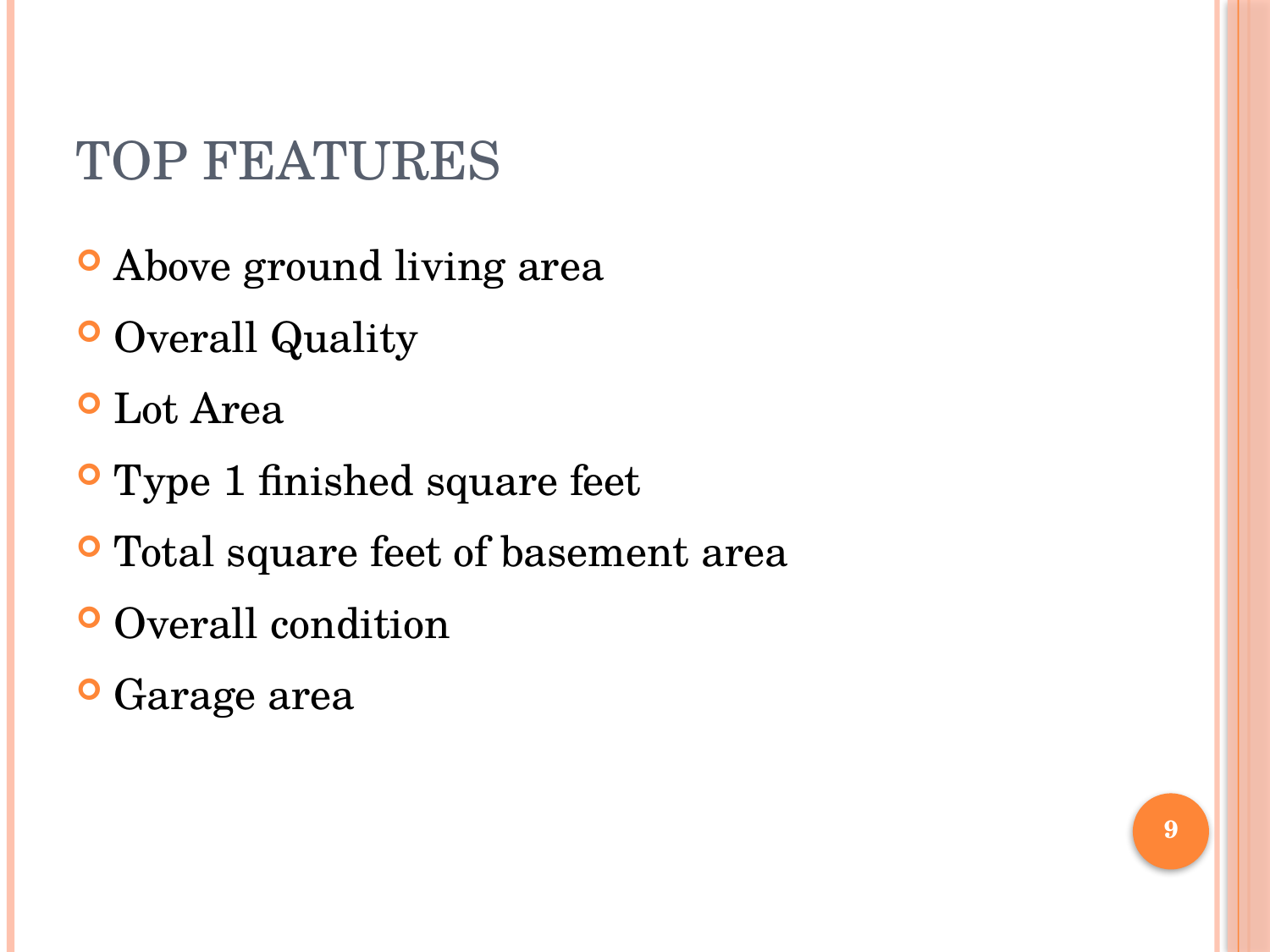

# Top Features
Above ground living area
Overall Quality
Lot Area
Type 1 finished square feet
Total square feet of basement area
Overall condition
Garage area

9